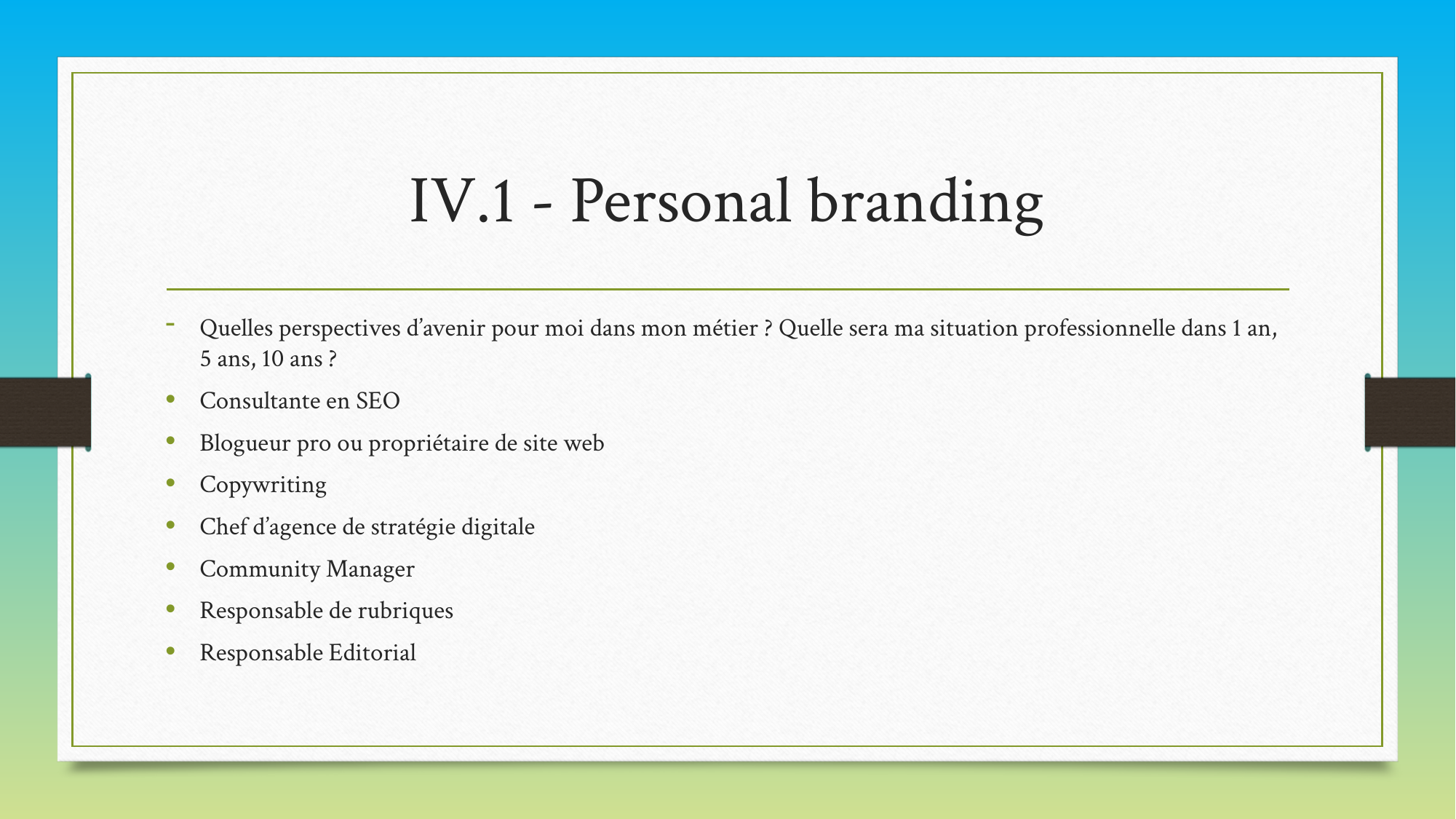

# IV.1 - Personal branding
Quelles perspectives d’avenir pour moi dans mon métier ? Quelle sera ma situation professionnelle dans 1 an, 5 ans, 10 ans ?
Consultante en SEO
Blogueur pro ou propriétaire de site web
Copywriting
Chef d’agence de stratégie digitale
Community Manager
Responsable de rubriques
Responsable Editorial